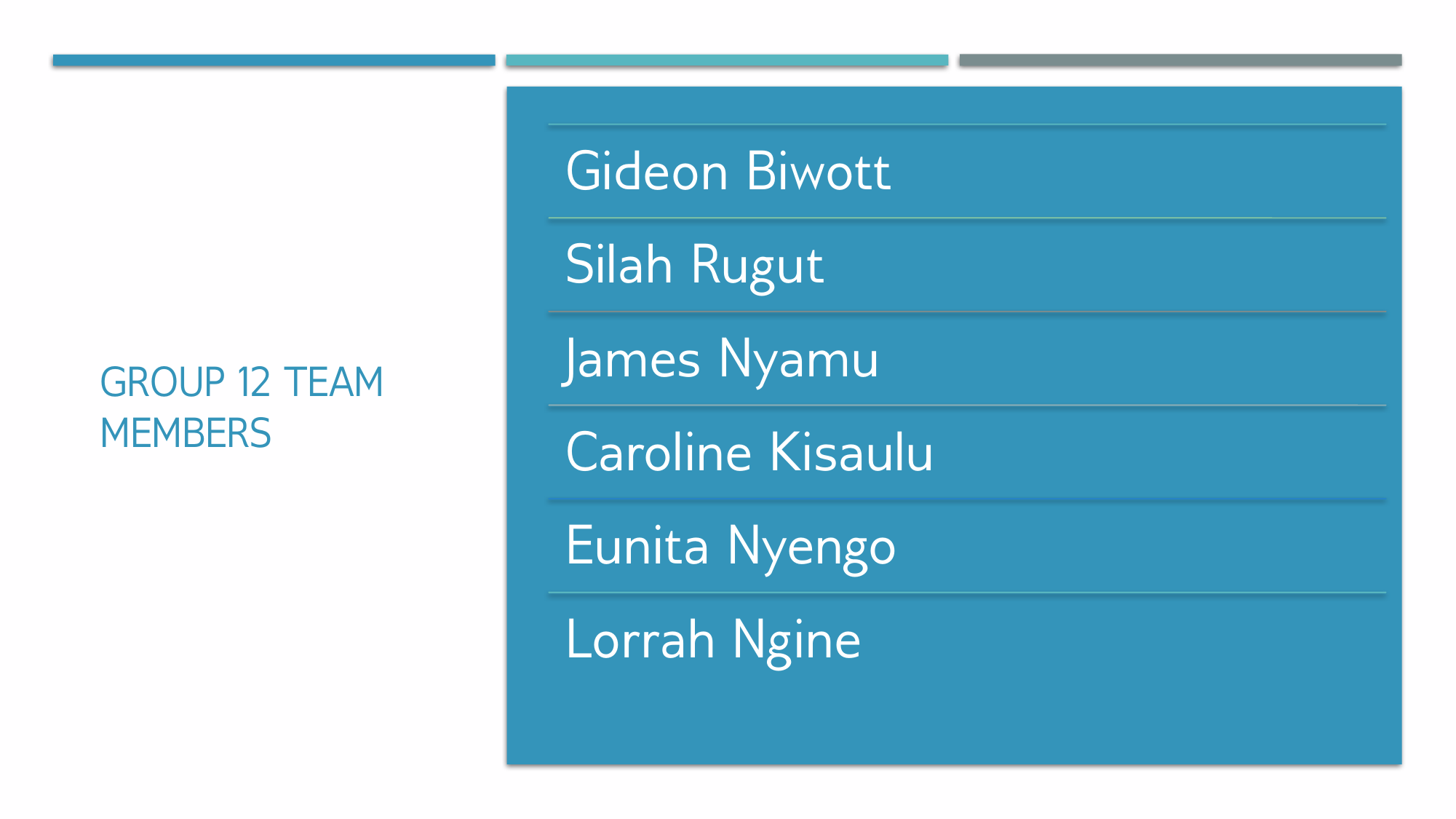

# GROUP 12 TEAM MEMBERS
Gideon Biwott
Silah Rugut
James Nyamu
Caroline Kisaulu
Eunita Nyengo
Lorrah Ngine